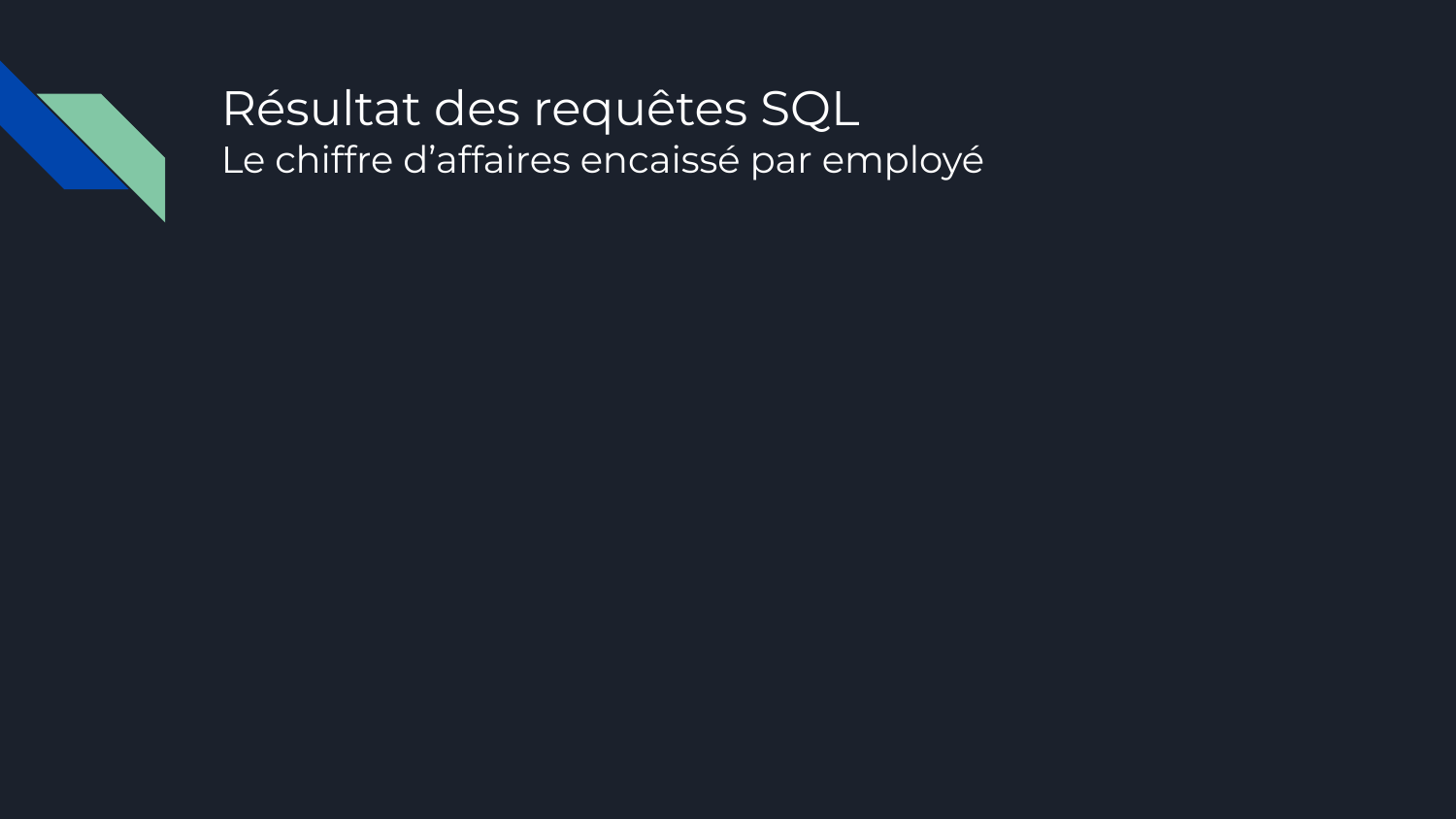

# Résultat des requêtes SQL
Le chiffre d’affaires encaissé par employé